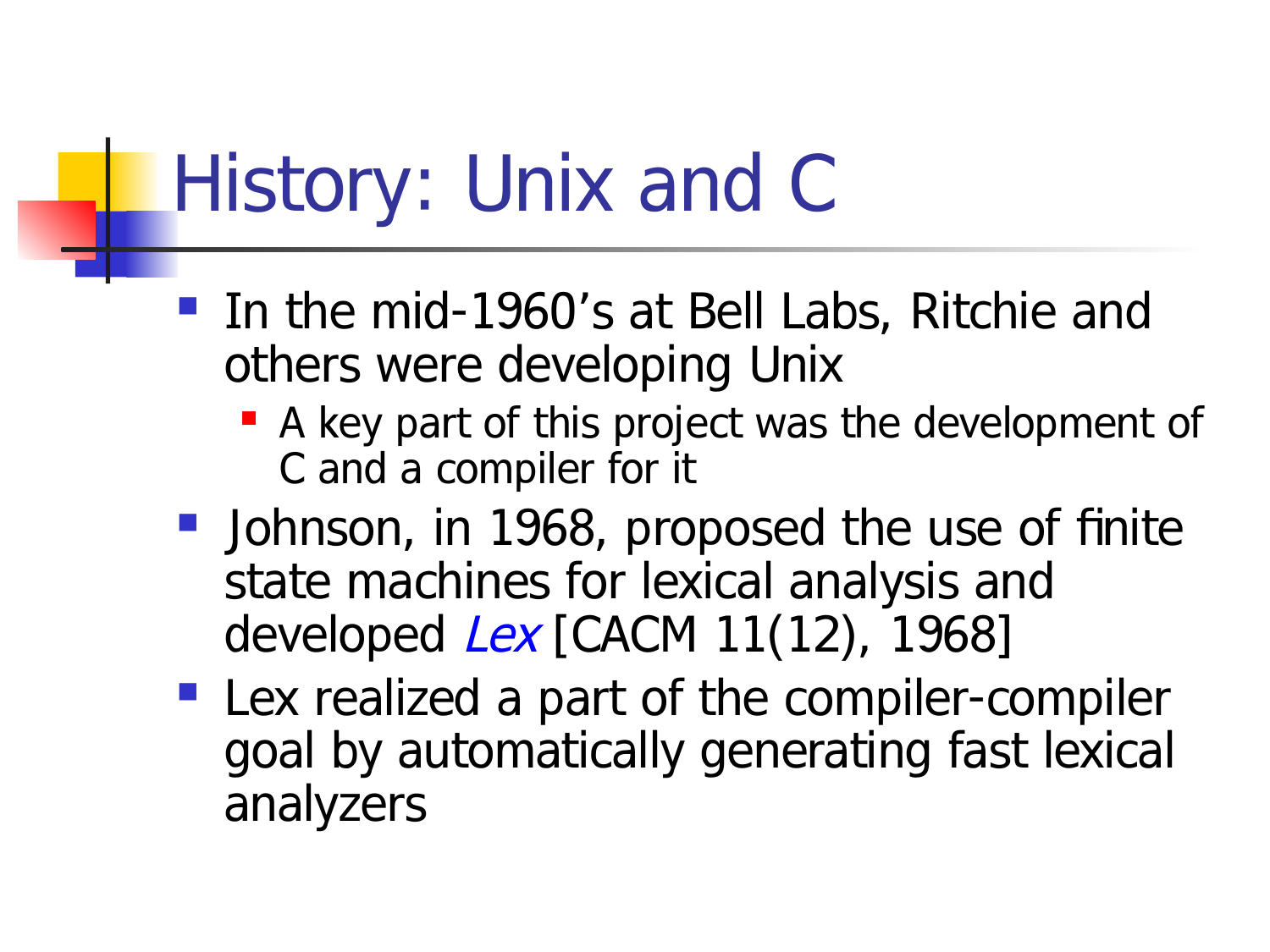

# History: Unix and C
In the mid-1960’s at Bell Labs, Ritchie and others were developing Unix
A key part of this project was the development of C and a compiler for it
Johnson, in 1968, proposed the use of finite state machines for lexical analysis and developed Lex [CACM 11(12), 1968]
Lex realized a part of the compiler-compiler goal by automatically generating fast lexical analyzers